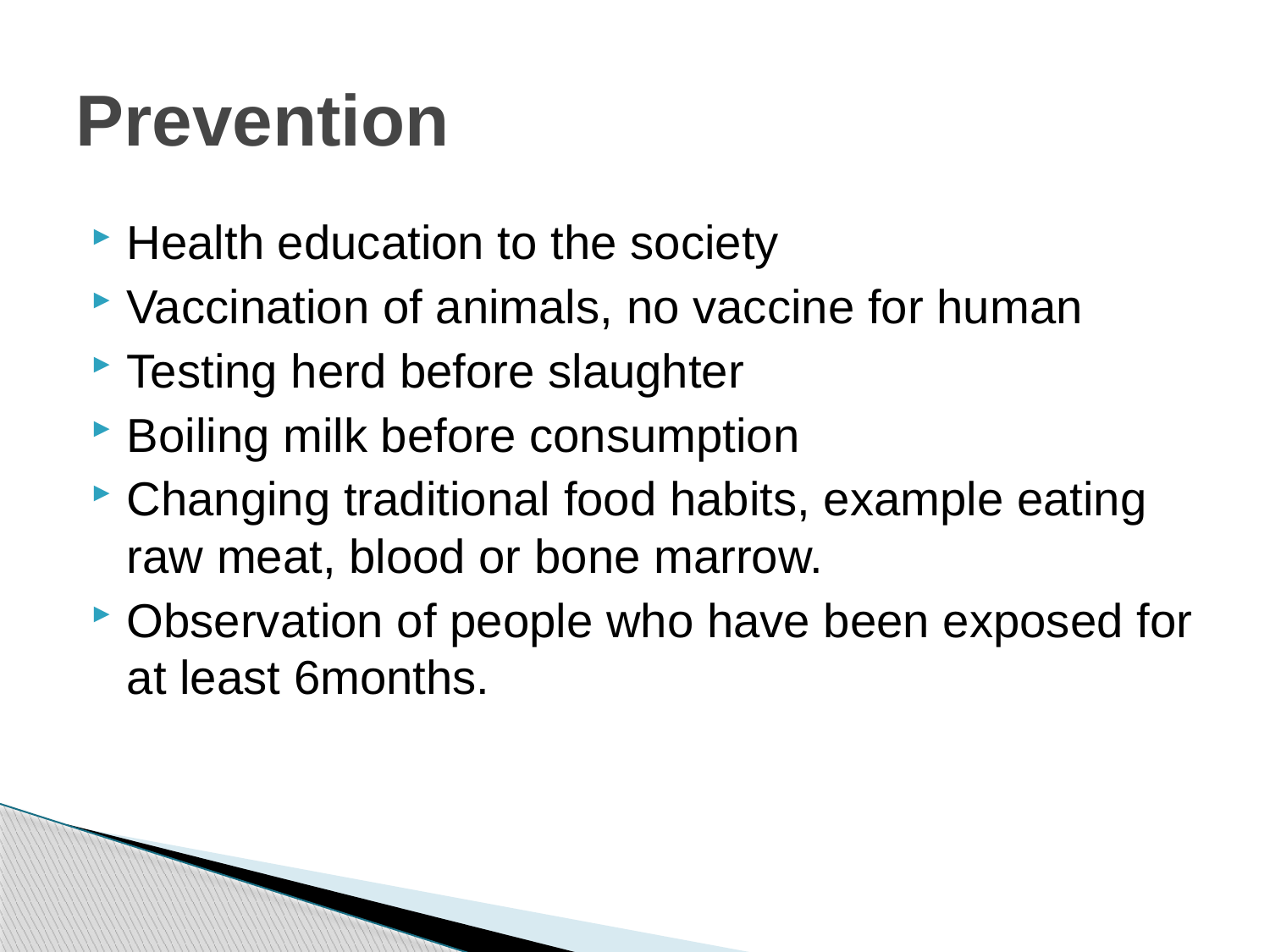

# Prevention
Health education to the society
Vaccination of animals, no vaccine for human
Testing herd before slaughter
Boiling milk before consumption
Changing traditional food habits, example eating raw meat, blood or bone marrow.
Observation of people who have been exposed for at least 6months.